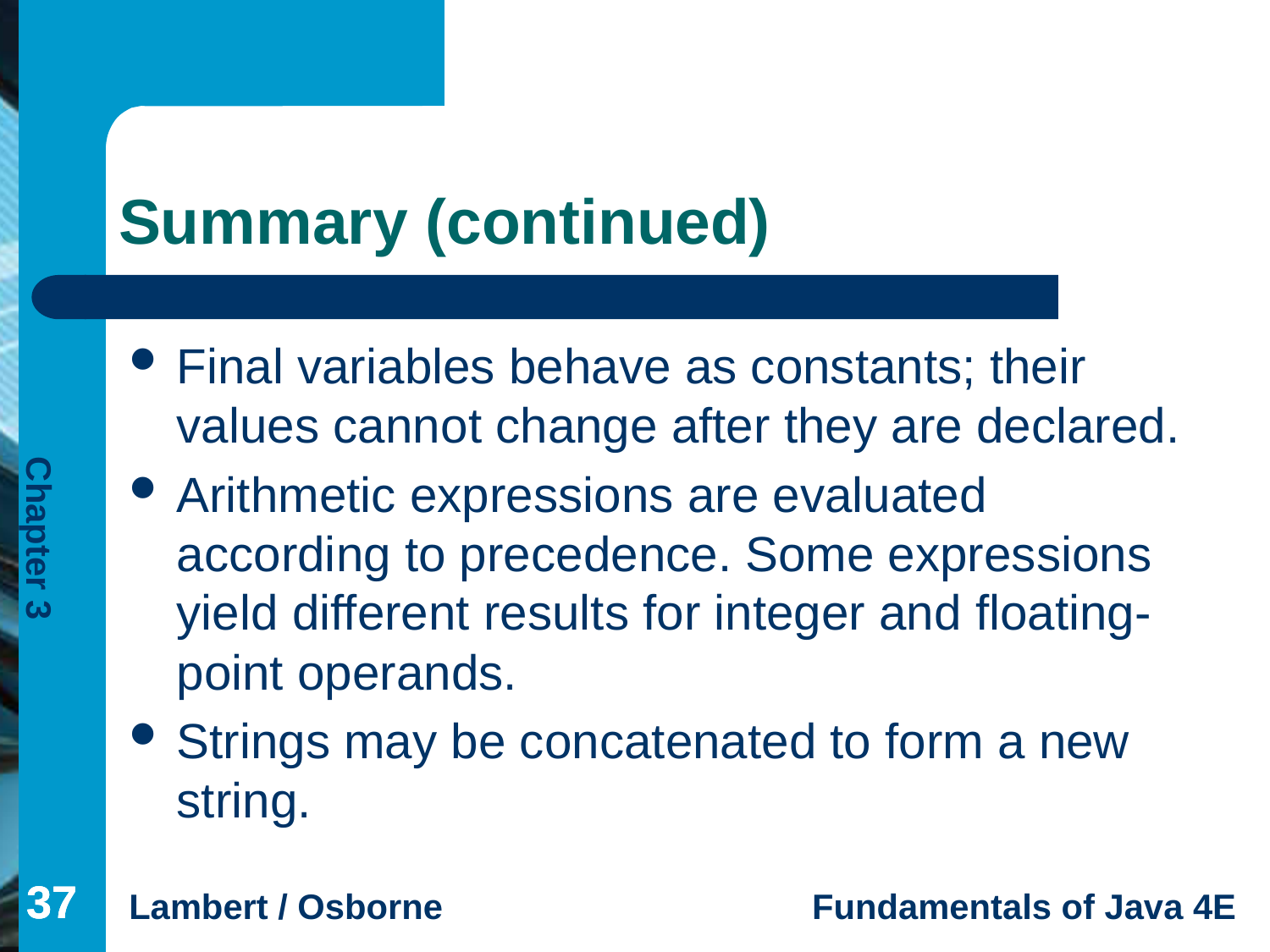

# Summary (continued)
Final variables behave as constants; their values cannot change after they are declared.
Arithmetic expressions are evaluated according to precedence. Some expressions yield different results for integer and floating-point operands.
Strings may be concatenated to form a new string.
37
37
37